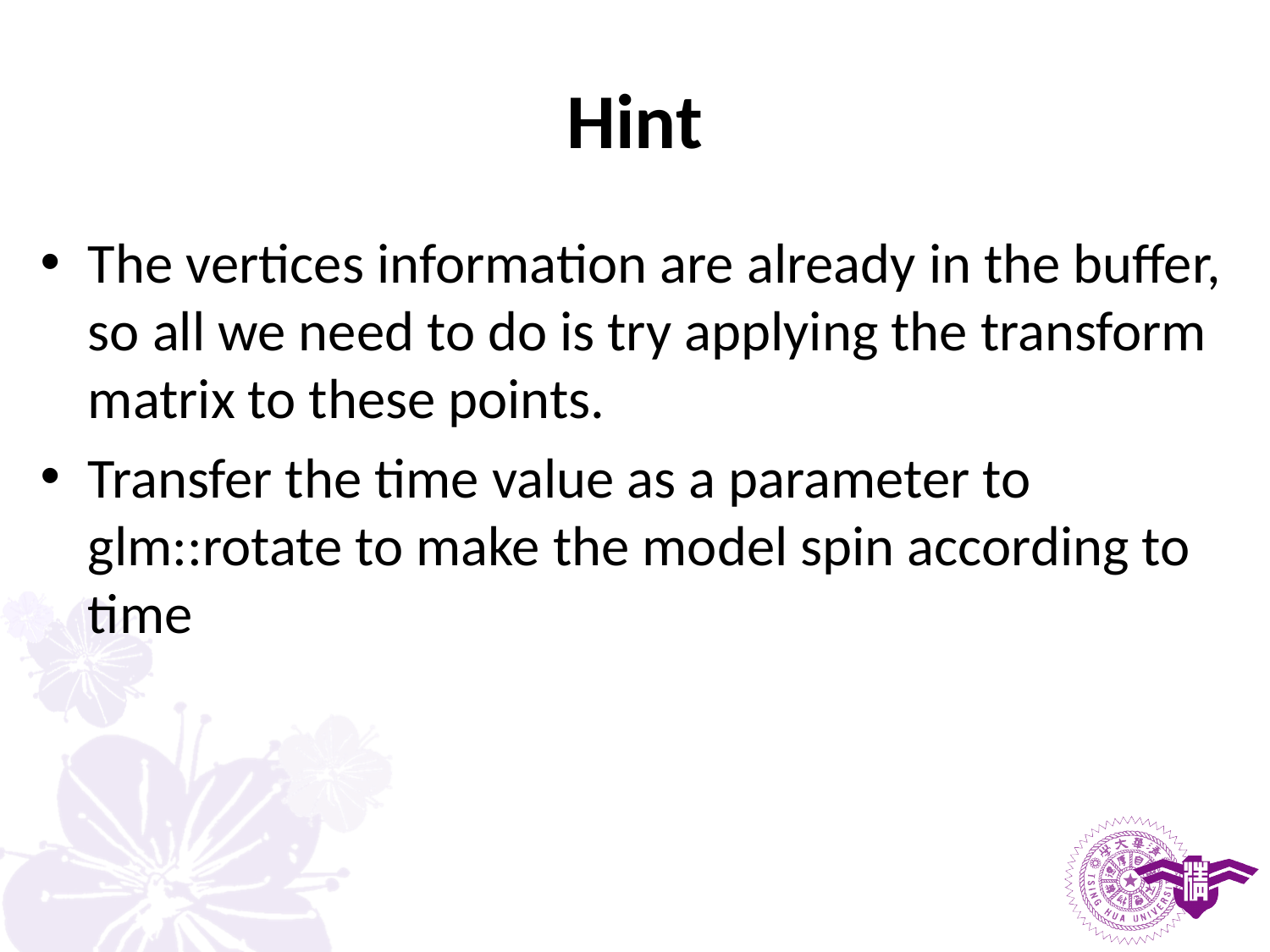

# Hint
The vertices information are already in the buffer, so all we need to do is try applying the transform matrix to these points.
Transfer the time value as a parameter to glm::rotate to make the model spin according to time